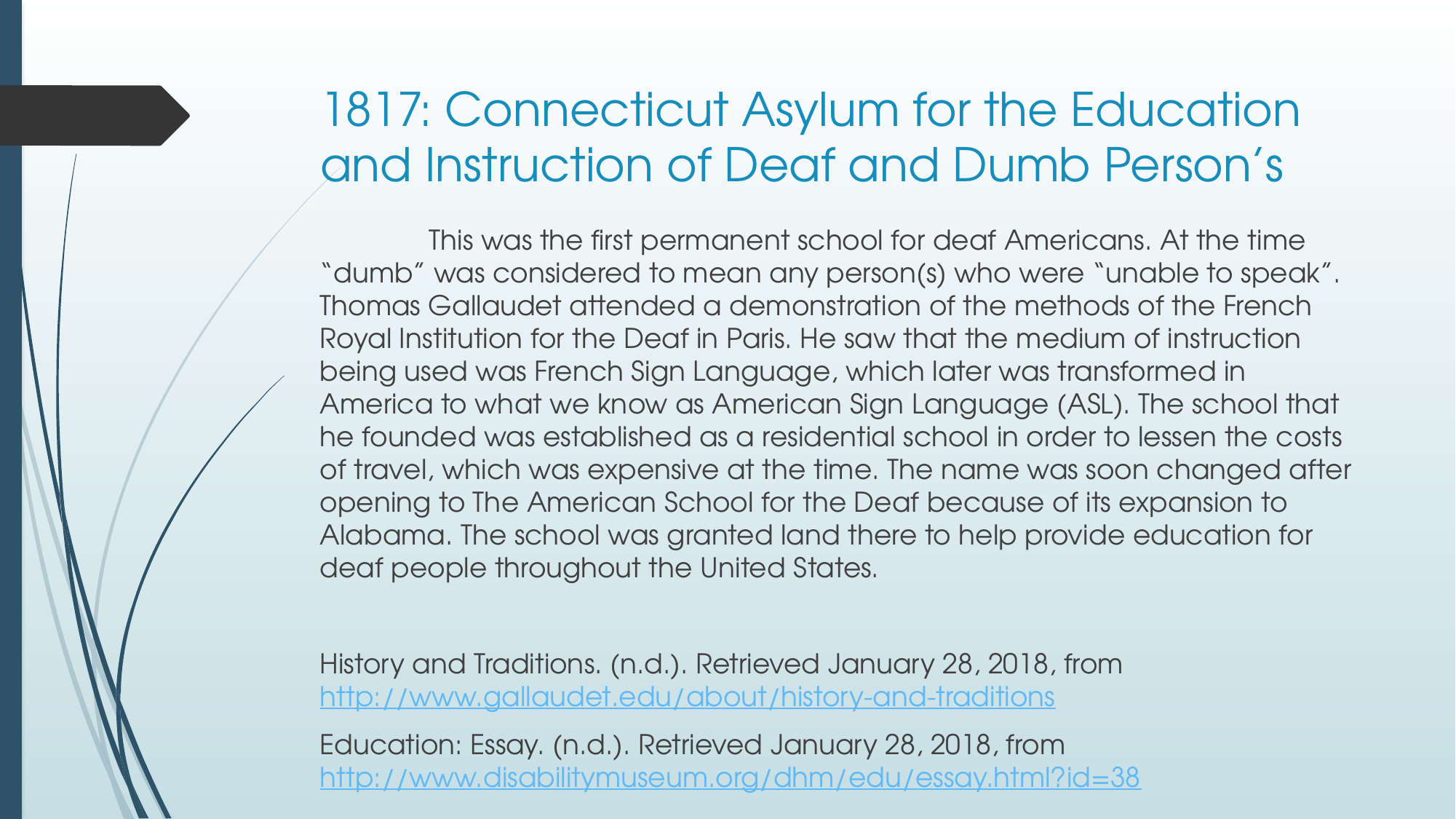

# 1817: Connecticut Asylum for the Education and Instruction of Deaf and Dumb Person’s
	This was the first permanent school for deaf Americans. At the time “dumb” was considered to mean any person(s) who were “unable to speak”. Thomas Gallaudet attended a demonstration of the methods of the French Royal Institution for the Deaf in Paris. He saw that the medium of instruction being used was French Sign Language, which later was transformed in America to what we know as American Sign Language (ASL). The school that he founded was established as a residential school in order to lessen the costs of travel, which was expensive at the time. The name was soon changed after opening to The American School for the Deaf because of its expansion to Alabama. The school was granted land there to help provide education for deaf people throughout the United States.

History and Traditions. (n.d.). Retrieved January 28, 2018, from 	http://www.gallaudet.edu/about/history-and-traditions
Education: Essay. (n.d.). Retrieved January 28, 2018, from 	http://www.disabilitymuseum.org/dhm/edu/essay.html?id=38